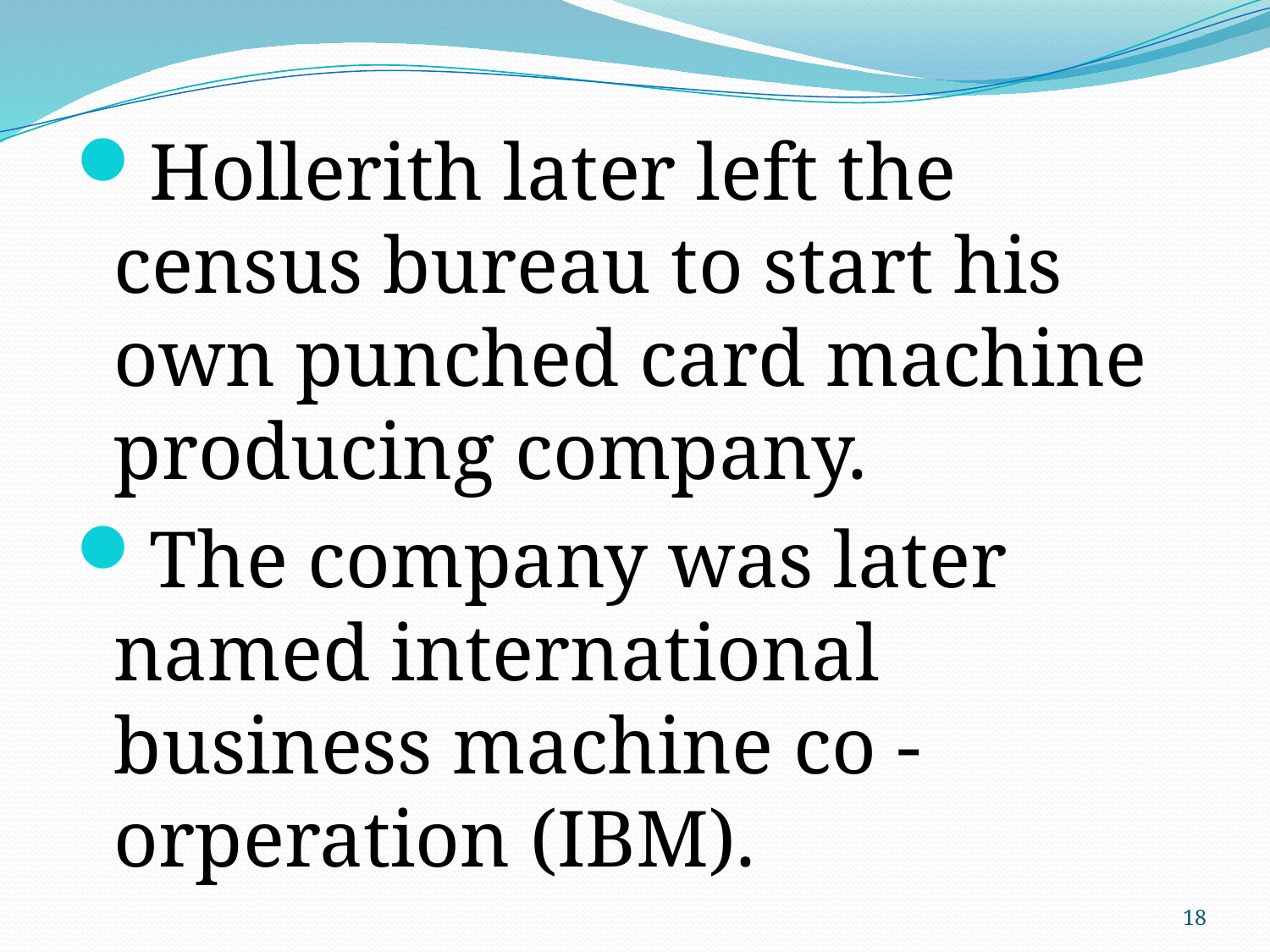

Hollerith later left the census bureau to start his own punched card machine producing company.
The company was later named international business machine co - orperation (IBM).

18